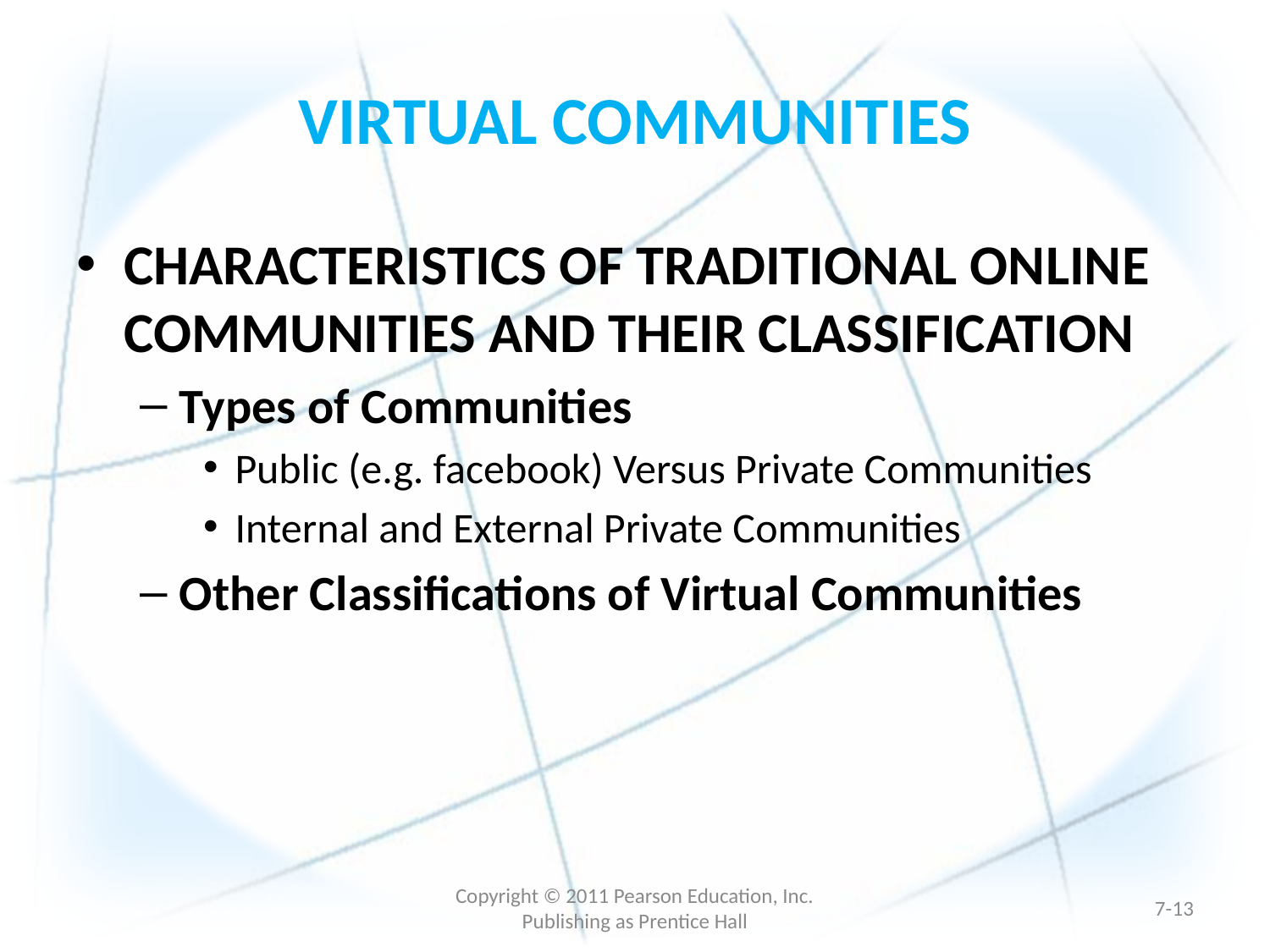

# VIRTUAL COMMUNITIES
CHARACTERISTICS OF TRADITIONAL ONLINE COMMUNITIES AND THEIR CLASSIFICATION
Types of Communities
Public (e.g. facebook) Versus Private Communities
Internal and External Private Communities
Other Classifications of Virtual Communities
Copyright © 2011 Pearson Education, Inc. Publishing as Prentice Hall
7-13